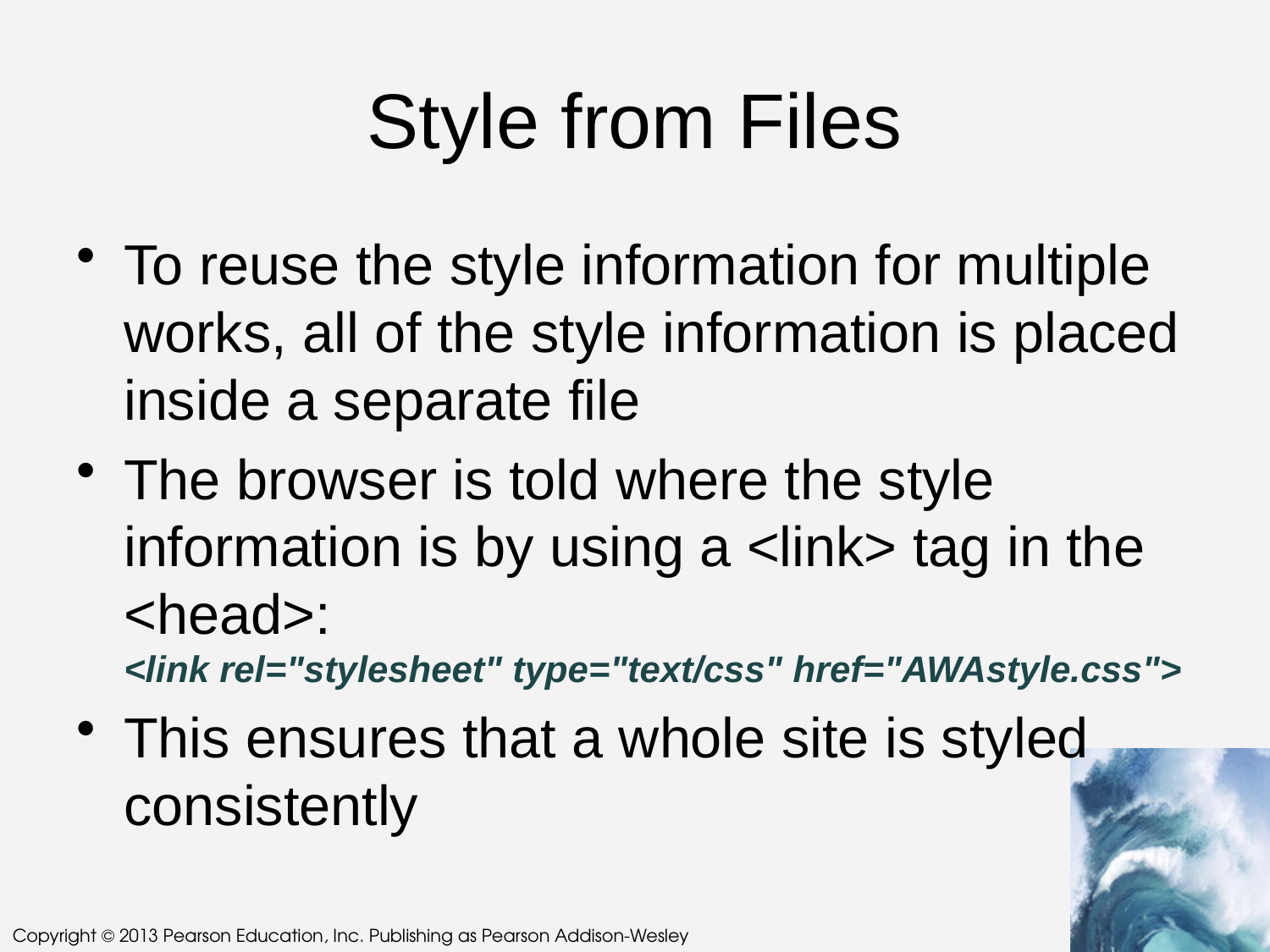

# Style from Files
To reuse the style information for multiple works, all of the style information is placed inside a separate file
The browser is told where the style information is by using a <link> tag in the <head>:
<link rel="stylesheet" type="text/css" href="AWAstyle.css">
This ensures that a whole site is styled consistently